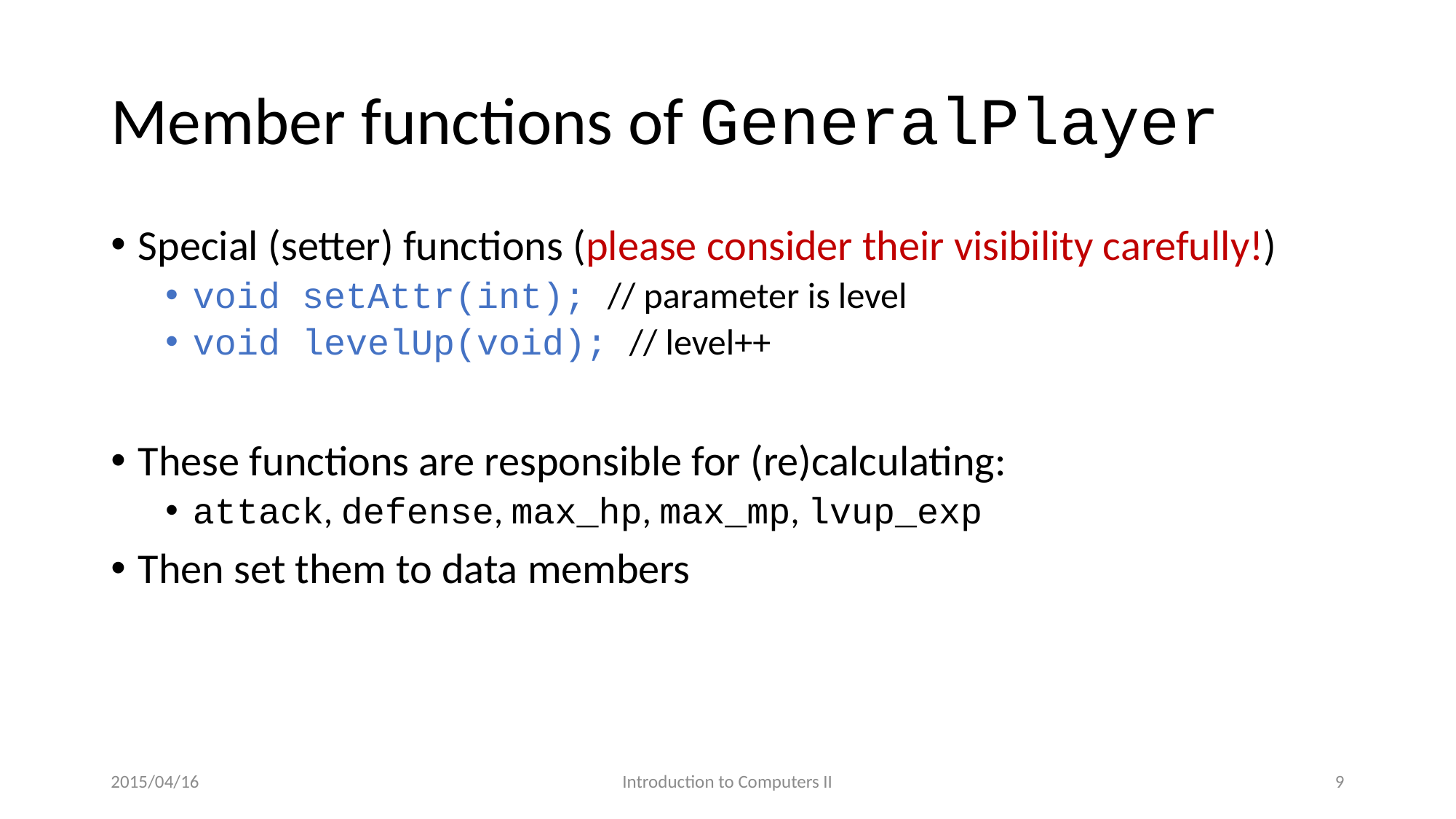

# Member functions of GeneralPlayer
Special (setter) functions (please consider their visibility carefully!)
void setAttr(int); // parameter is level
void levelUp(void); // level++

These functions are responsible for (re)calculating:
attack, defense, max_hp, max_mp, lvup_exp
Then set them to data members
2015/04/16
Introduction to Computers II
9